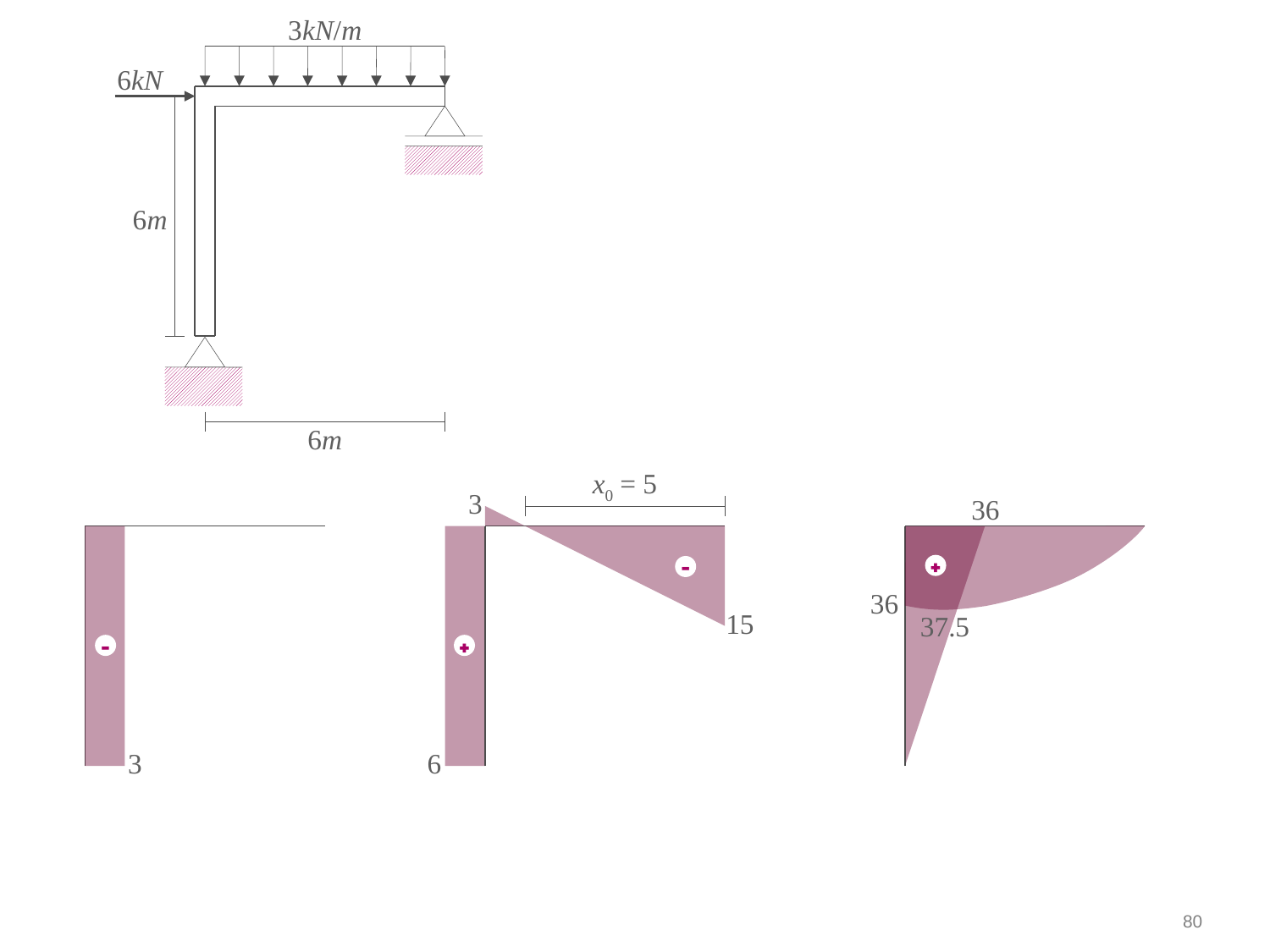

3kN/m
6kN

6m

6m

x0 = 5

3
36

+
-
36
15
37.5

-
+
3
6